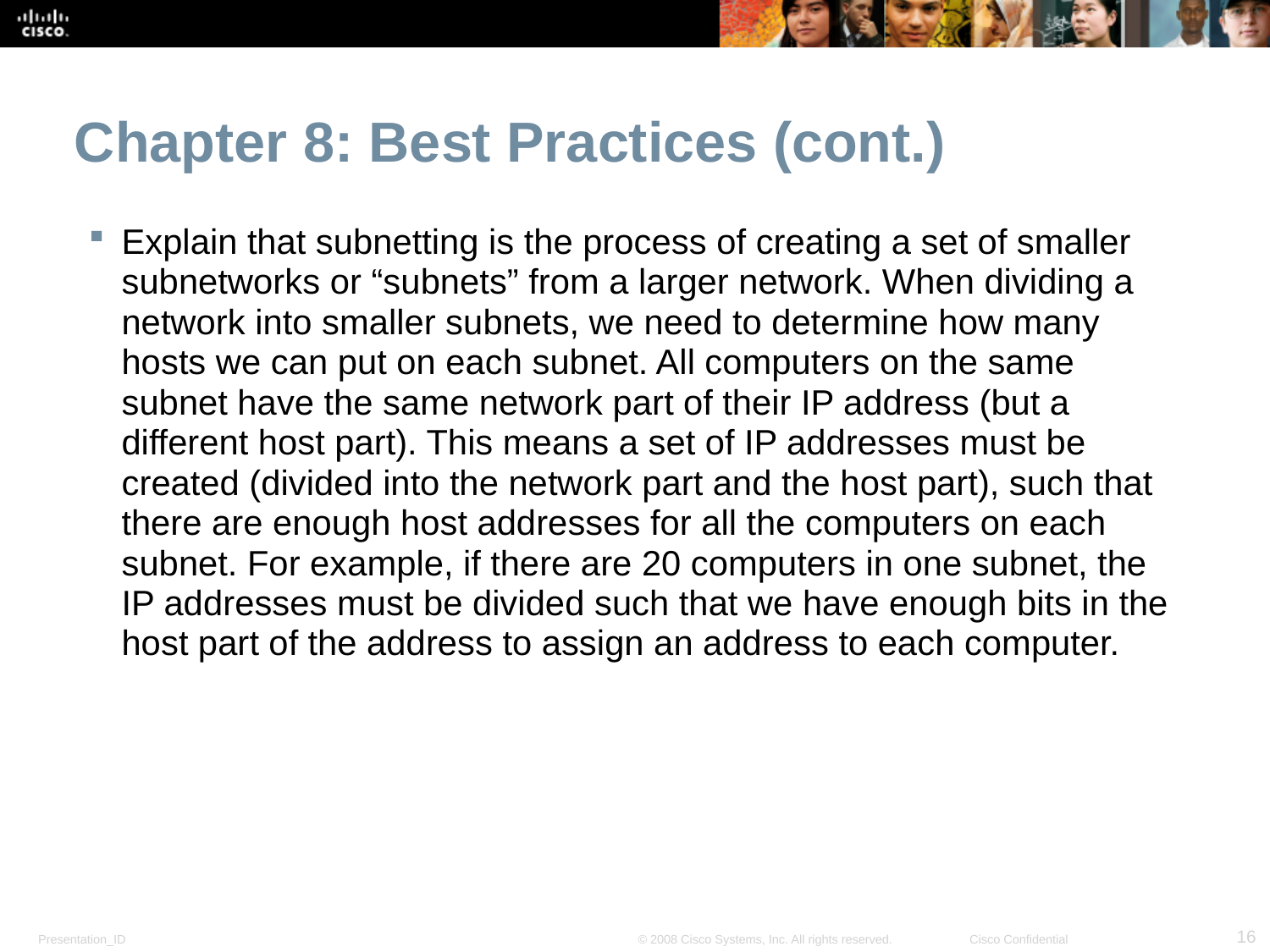

Chapter 8: Best Practices (cont.)
Explain that subnetting is the process of creating a set of smaller subnetworks or “subnets” from a larger network. When dividing a network into smaller subnets, we need to determine how many hosts we can put on each subnet. All computers on the same subnet have the same network part of their IP address (but a different host part). This means a set of IP addresses must be created (divided into the network part and the host part), such that there are enough host addresses for all the computers on each subnet. For example, if there are 20 computers in one subnet, the IP addresses must be divided such that we have enough bits in the host part of the address to assign an address to each computer.